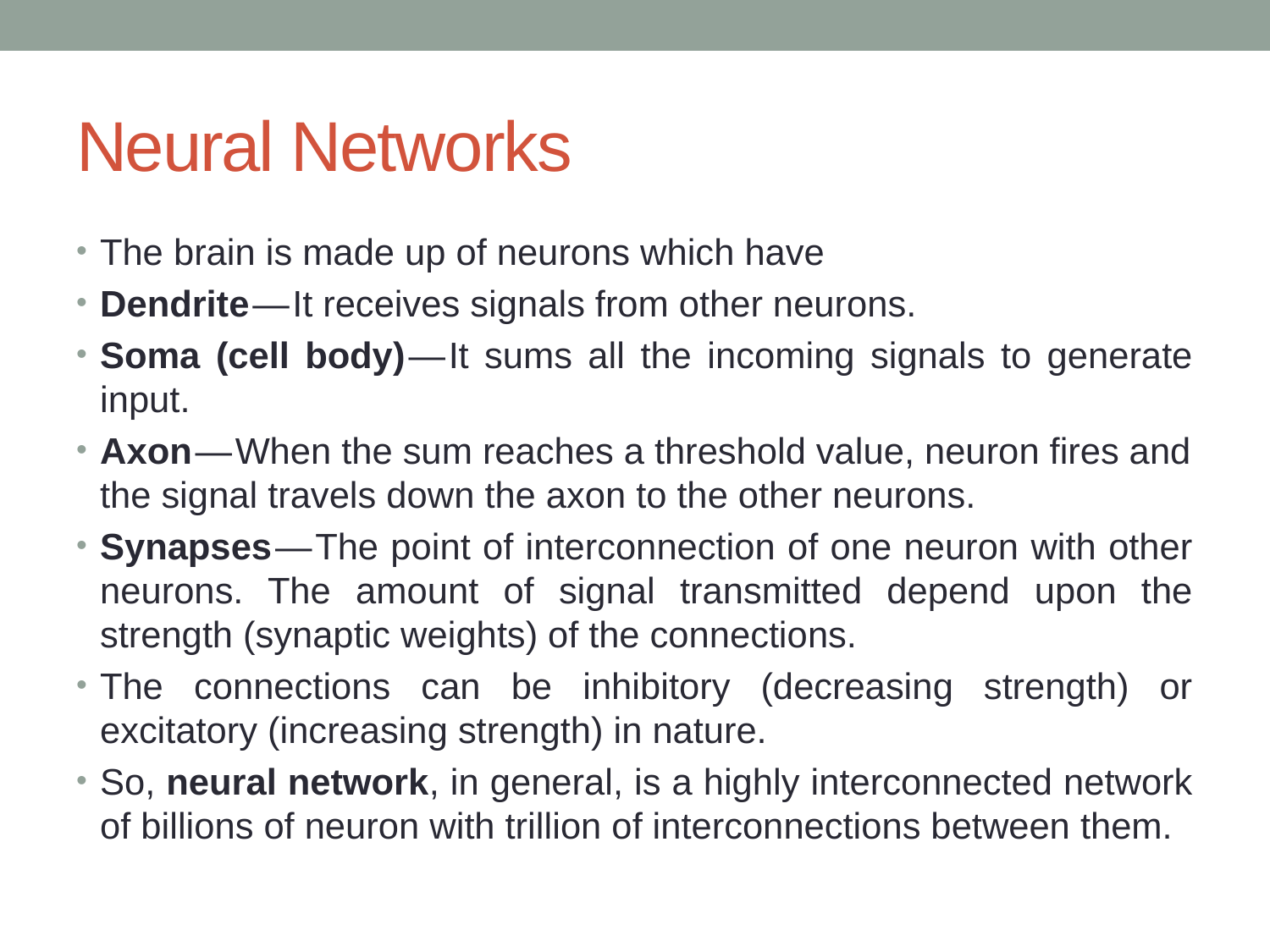

# Neural Networks
The brain is made up of neurons which have
Dendrite — It receives signals from other neurons.
Soma (cell body) — It sums all the incoming signals to generate input.
Axon — When the sum reaches a threshold value, neuron fires and the signal travels down the axon to the other neurons.
Synapses — The point of interconnection of one neuron with other neurons. The amount of signal transmitted depend upon the strength (synaptic weights) of the connections.
The connections can be inhibitory (decreasing strength) or excitatory (increasing strength) in nature.
So, neural network, in general, is a highly interconnected network of billions of neuron with trillion of interconnections between them.